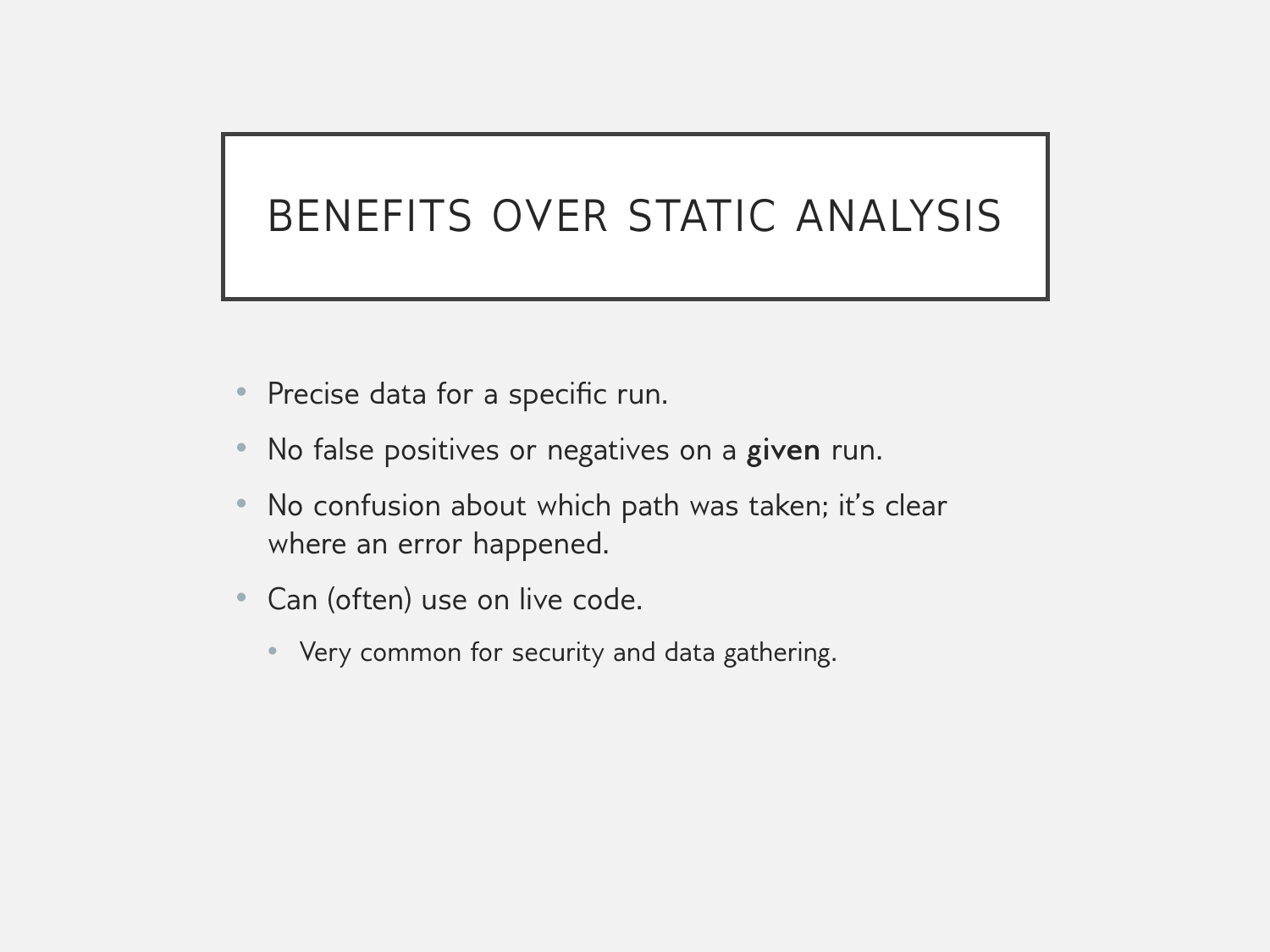

# Benefits over static analysis
Precise data for a specific run.
No false positives or negatives on a given run.
No confusion about which path was taken; it’s clear where an error happened.
Can (often) use on live code.
Very common for security and data gathering.